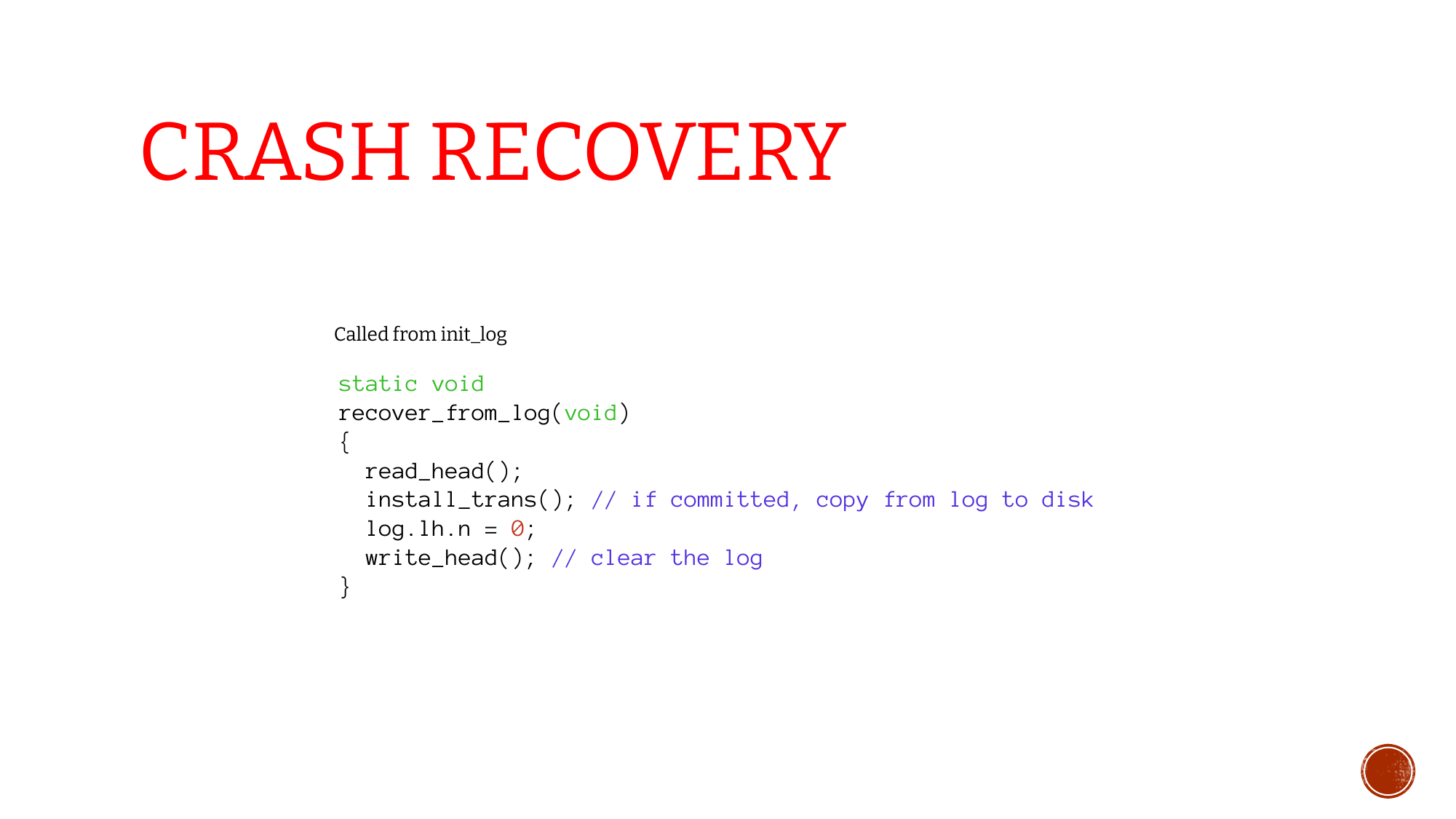

# Crash Recovery
Called from init_log
static void
recover_from_log(void)
{
  read_head();
  install_trans(); // if committed, copy from log to disk
  log.lh.n = 0;
  write_head(); // clear the log
}